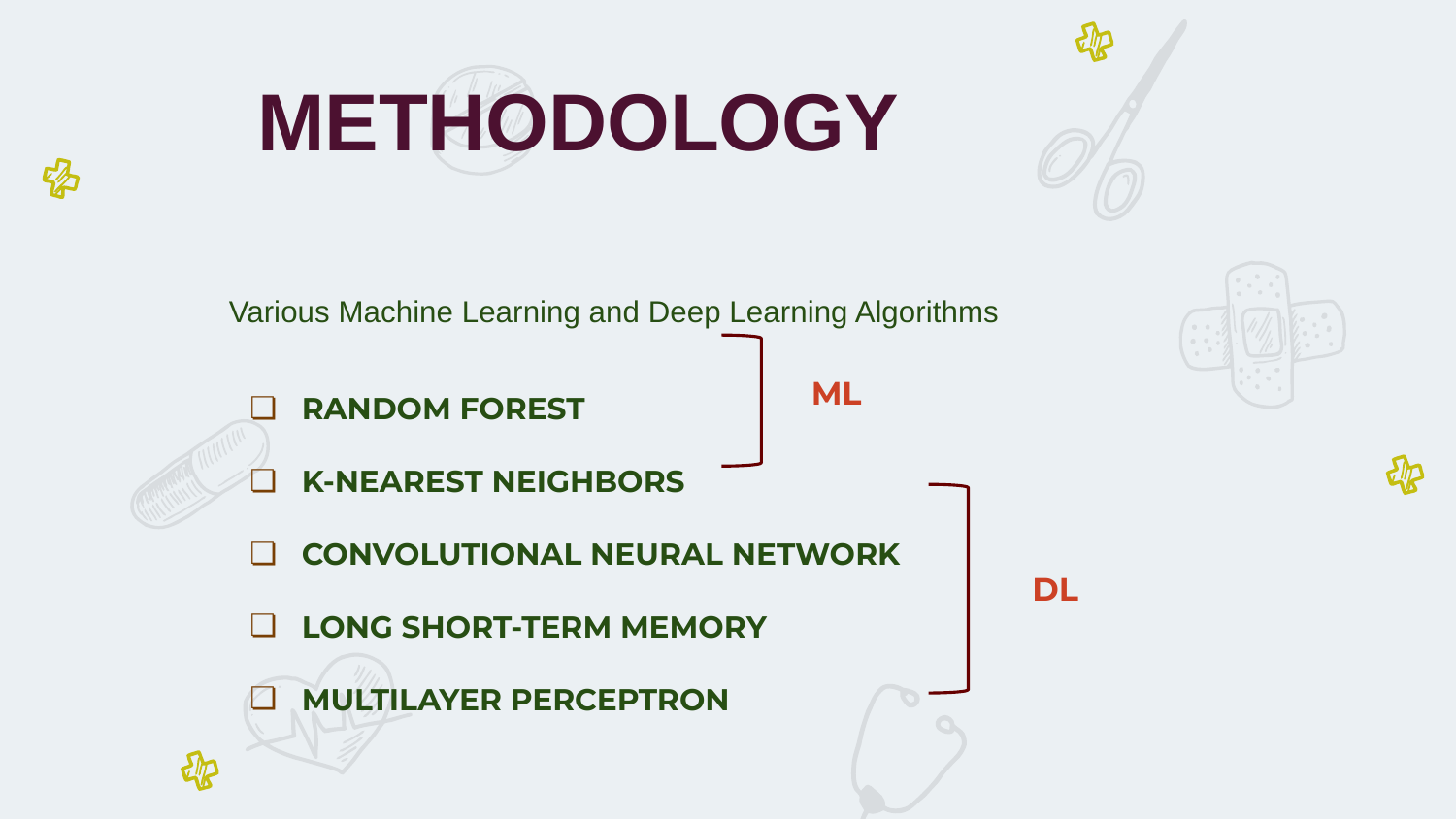

METHODOLOGY
Various Machine Learning and Deep Learning Algorithms
RANDOM FOREST
K-NEAREST NEIGHBORS
CONVOLUTIONAL NEURAL NETWORK
LONG SHORT-TERM MEMORY
MULTILAYER PERCEPTRON

ML

DL